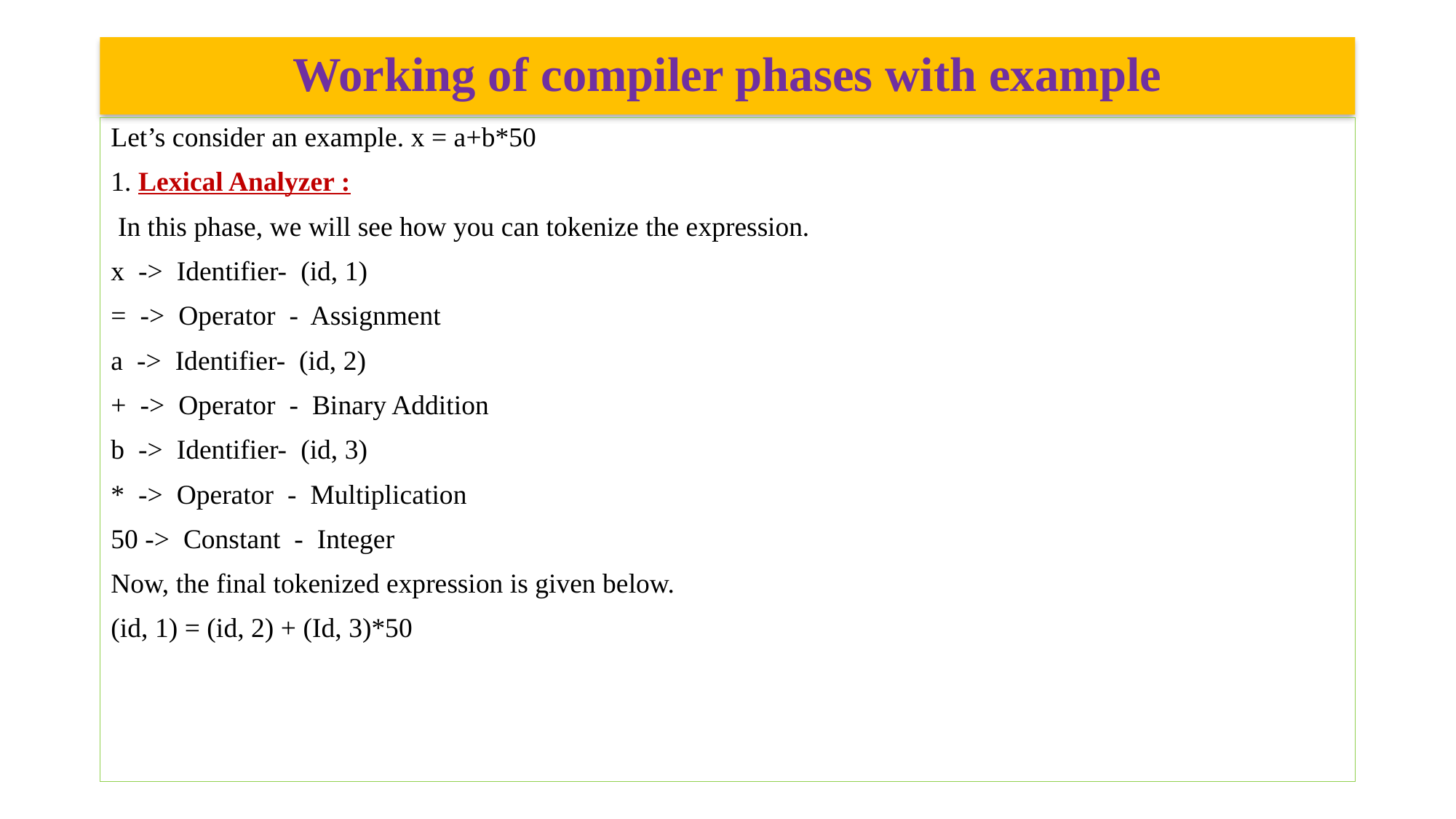

# Working of compiler phases with example
Let’s consider an example. x = a+b*50
1. Lexical Analyzer :
 In this phase, we will see how you can tokenize the expression.
x  ->  Identifier-  (id, 1)
=  ->  Operator  -  Assignment
a  ->  Identifier-  (id, 2)
+  ->  Operator  -  Binary Addition
b  ->  Identifier-  (id, 3)
*  ->  Operator  -  Multiplication
50 ->  Constant  -  Integer
Now, the final tokenized expression is given below.
(id, 1) = (id, 2) + (Id, 3)*50